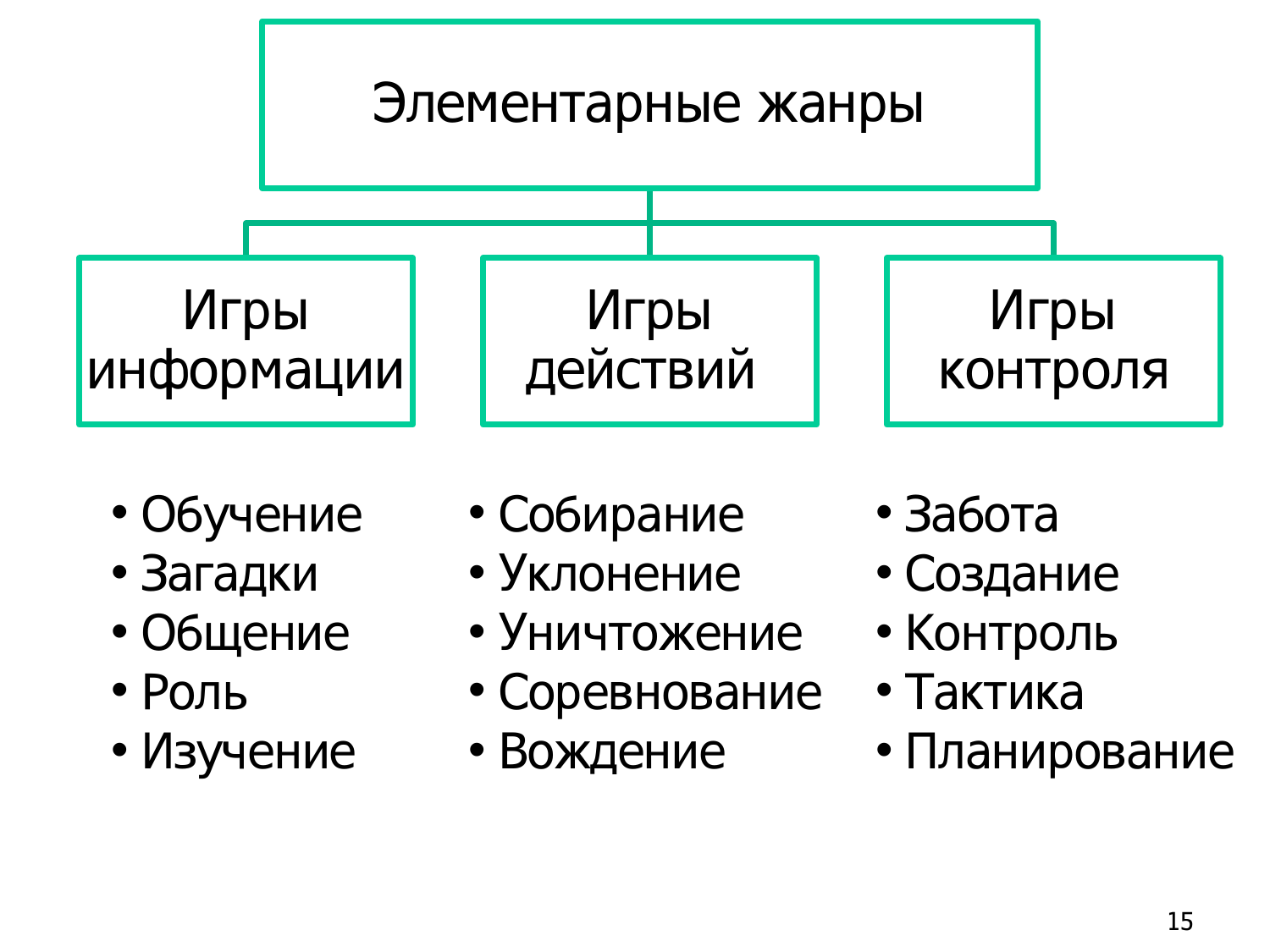

Элементарные жанры
Игры информации
Игры действий
Игры контроля
Обучение
Загадки
Общение
Роль
Изучение
Собирание
Уклонение
Уничтожение
Соревнование
Вождение
Забота
Создание
Контроль
Тактика
Планирование
15